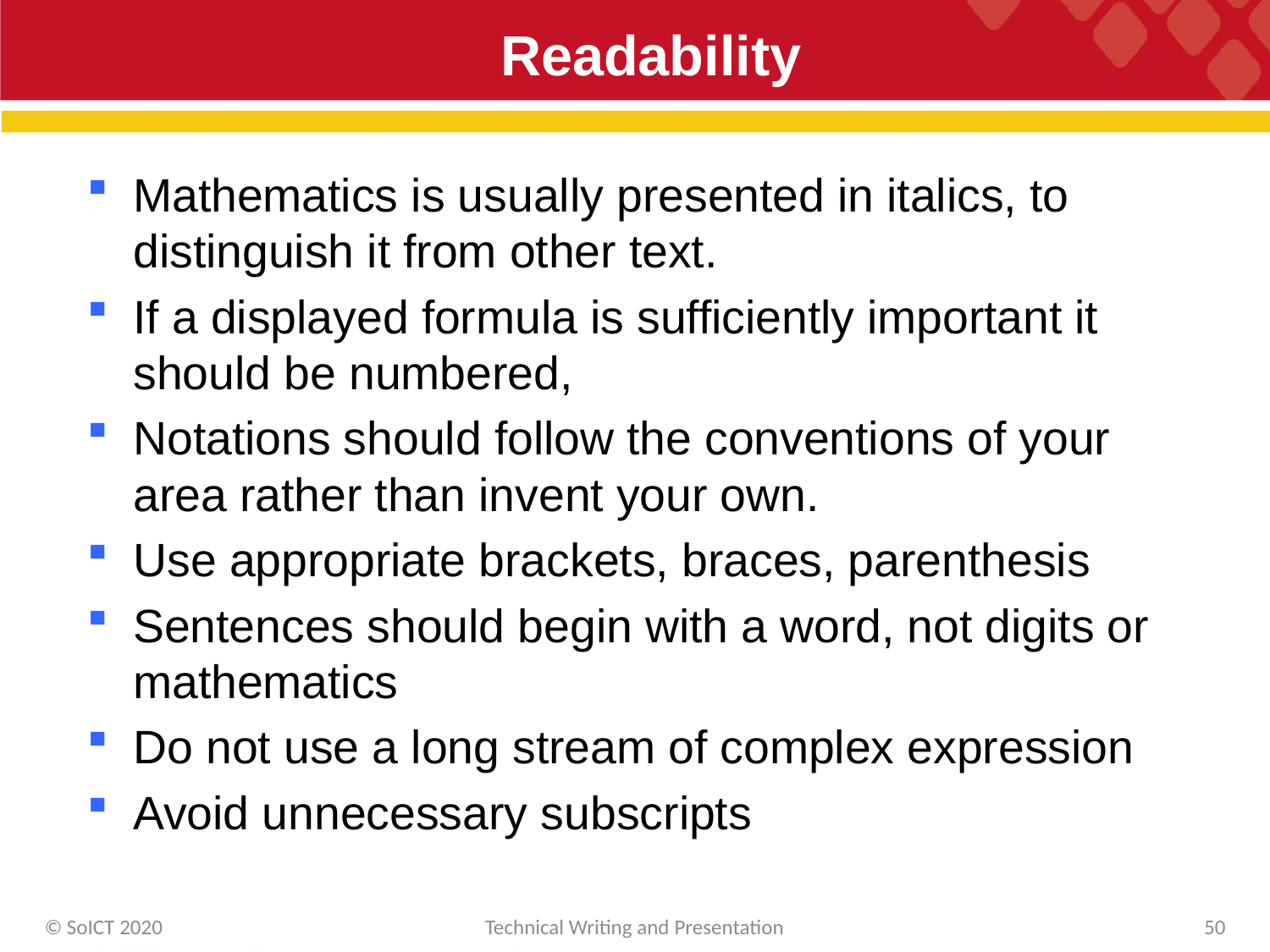

# Readability
Mathematics is usually presented in italics, to distinguish it from other text.
If a displayed formula is sufficiently important it should be numbered,
Notations should follow the conventions of your area rather than invent your own.
Use appropriate brackets, braces, parenthesis
Sentences should begin with a word, not digits or mathematics
Do not use a long stream of complex expression
Avoid unnecessary subscripts
© SoICT 2020
Technical Writing and Presentation
50